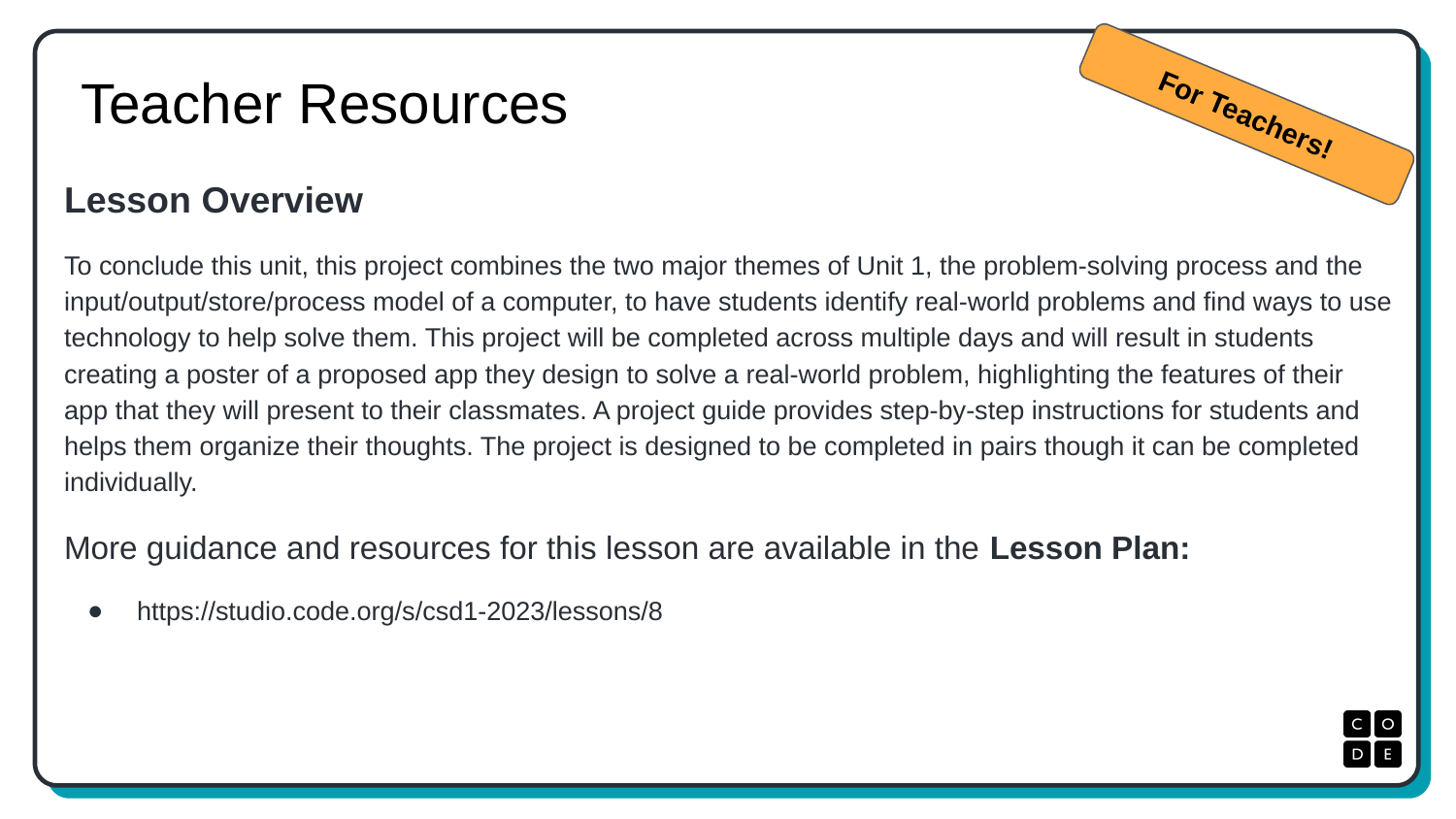

# Teacher Resources
For Teachers!
Lesson Overview
To conclude this unit, this project combines the two major themes of Unit 1, the problem-solving process and the input/output/store/process model of a computer, to have students identify real-world problems and find ways to use technology to help solve them. This project will be completed across multiple days and will result in students creating a poster of a proposed app they design to solve a real-world problem, highlighting the features of their app that they will present to their classmates. A project guide provides step-by-step instructions for students and helps them organize their thoughts. The project is designed to be completed in pairs though it can be completed individually.
More guidance and resources for this lesson are available in the Lesson Plan:
https://studio.code.org/s/csd1-2023/lessons/8